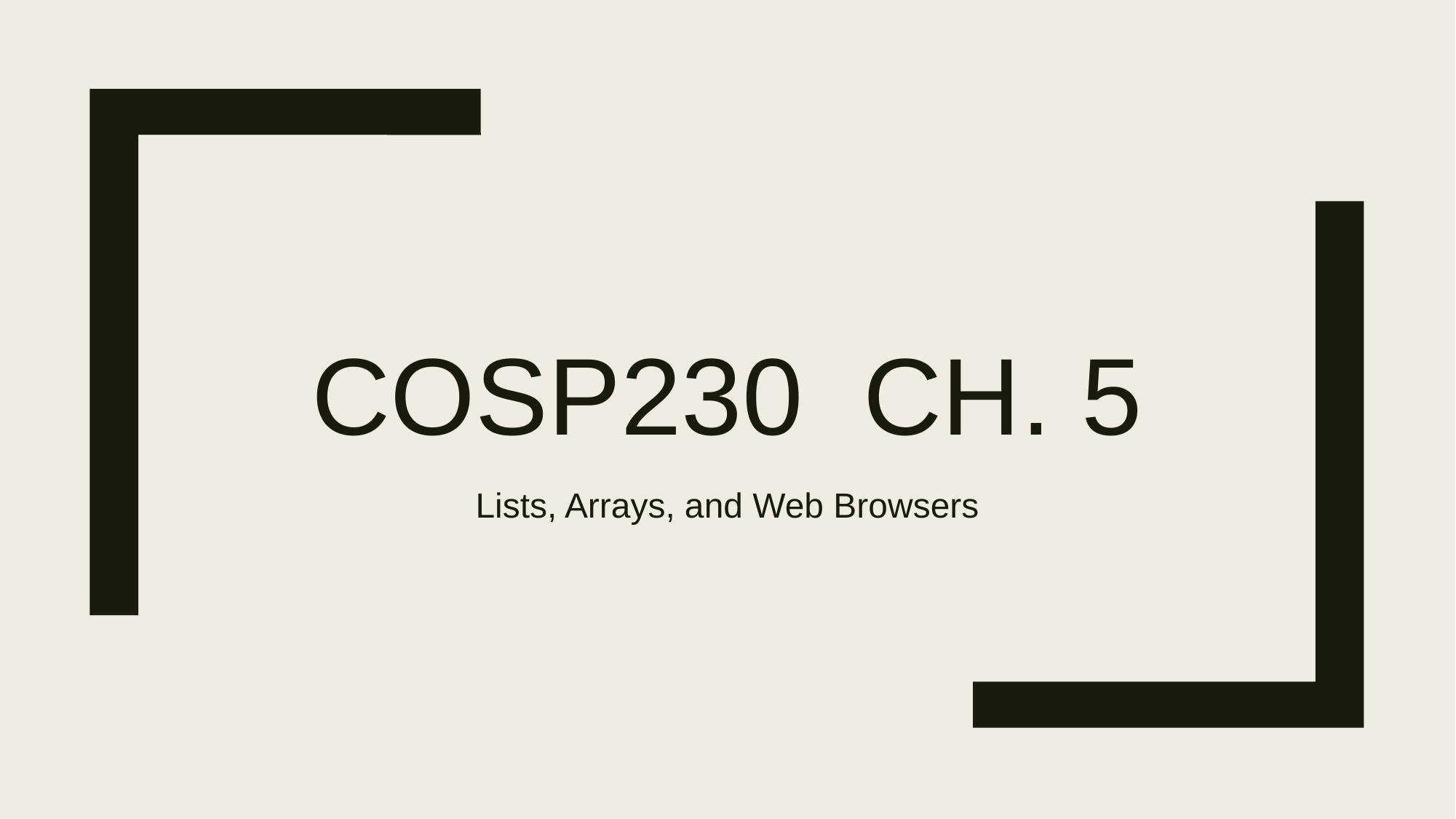

# COSP230  Ch. 5
Lists, Arrays, and Web Browsers